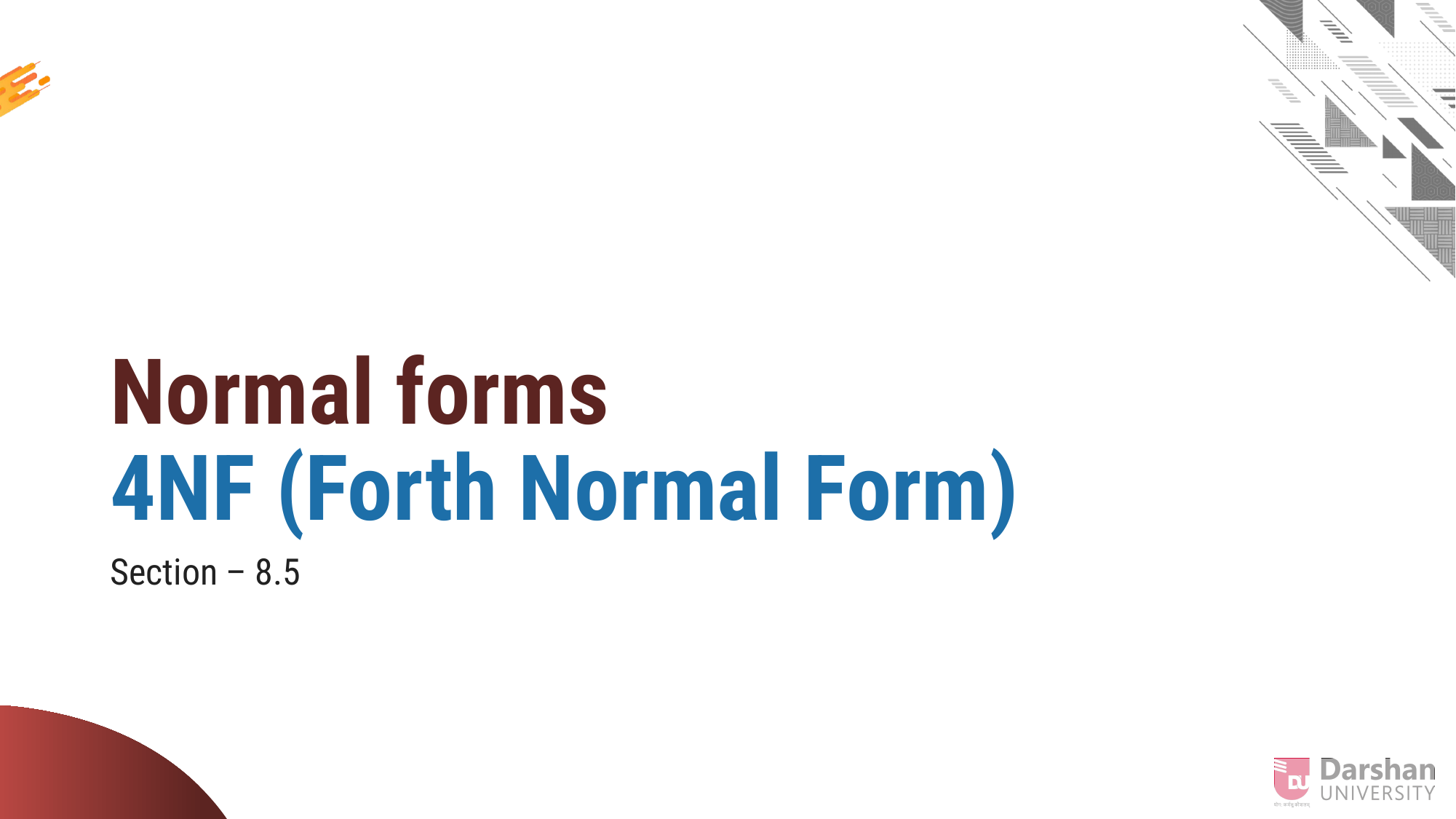

# Normal forms 4NF (Forth Normal Form)
Section – 8.5